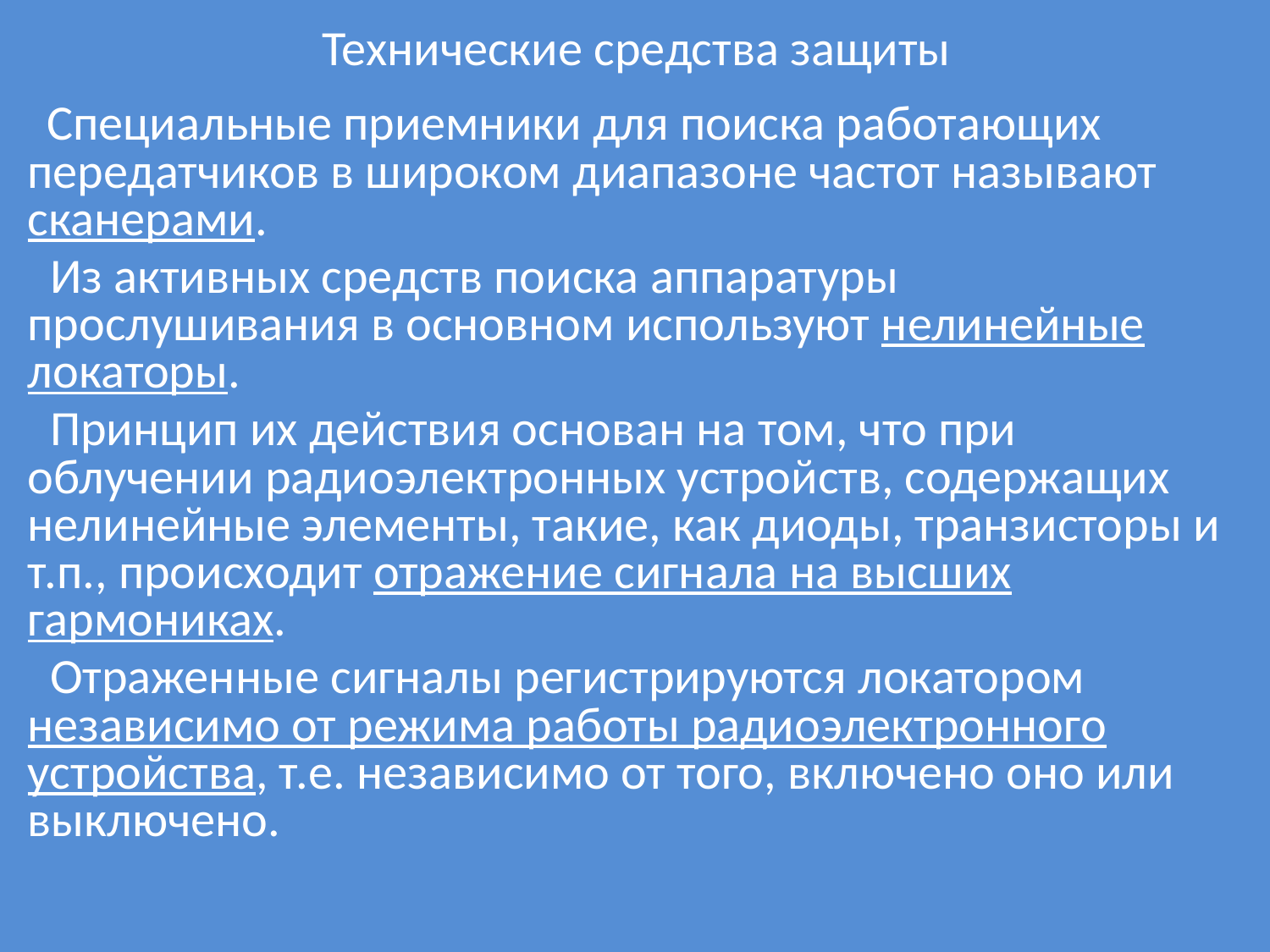

# Технические средства защиты
  Специальные приемники для поиска работающих передатчиков в широком диапазоне частот называют сканерами.
  Из активных средств поиска аппаратуры прослушивания в основном используют нелинейные локаторы.
  Принцип их действия основан на том, что при облучении радиоэлектронных устройств, содержащих нелинейные элементы, такие, как диоды, транзисторы и т.п., происходит отражение сигнала на высших гармониках.
  Отраженные сигналы регистрируются локатором независимо от режима работы радиоэлектронного устройства, т.е. независимо от того, включено оно или выключено.